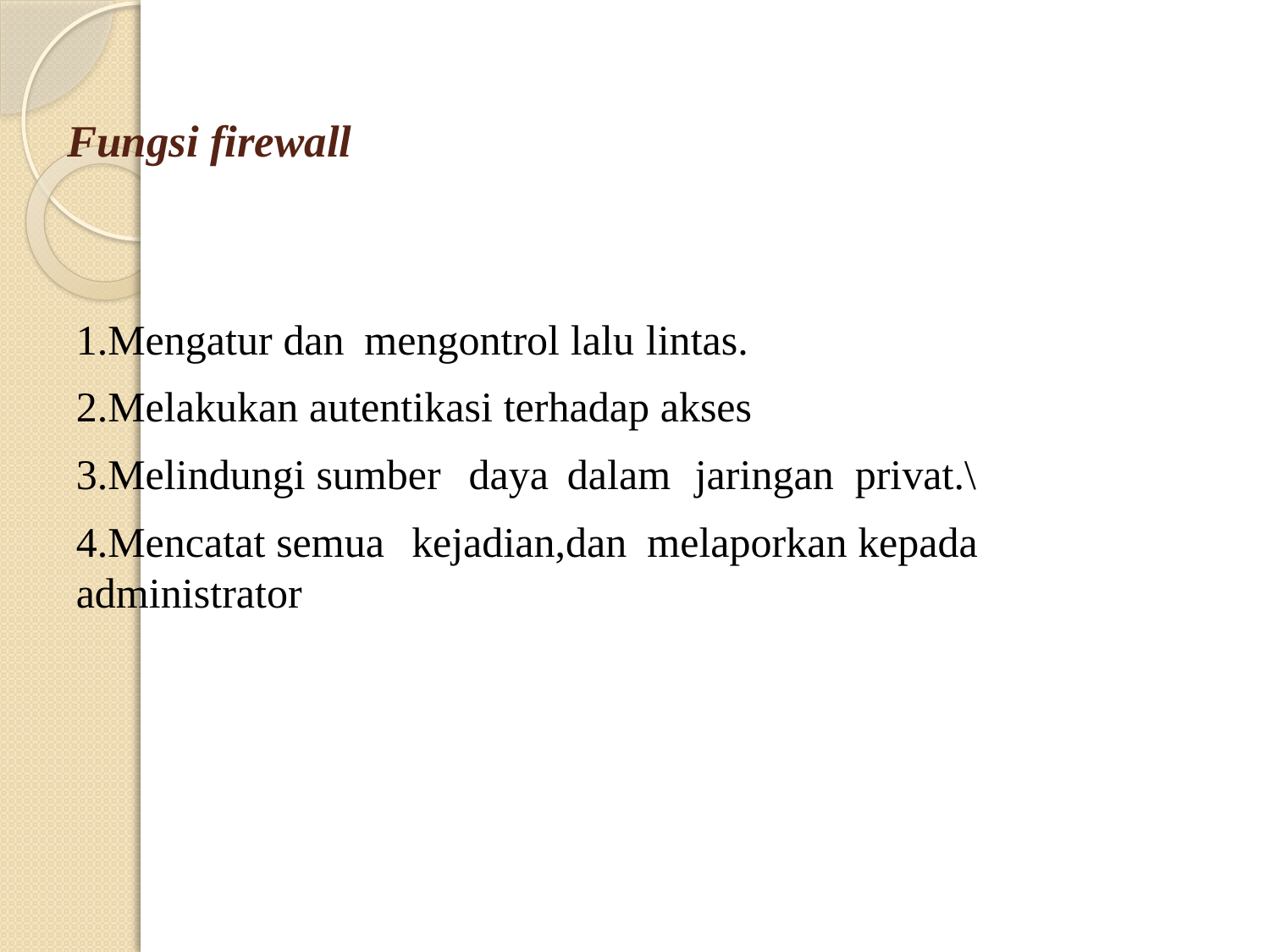

# Fungsi firewall
1.Mengatur dan mengontrol lalu lintas.
2.Melakukan autentikasi terhadap akses
3.Melindungi sumber daya dalam jaringan privat.\
4.Mencatat semua kejadian,dan melaporkan kepada administrator